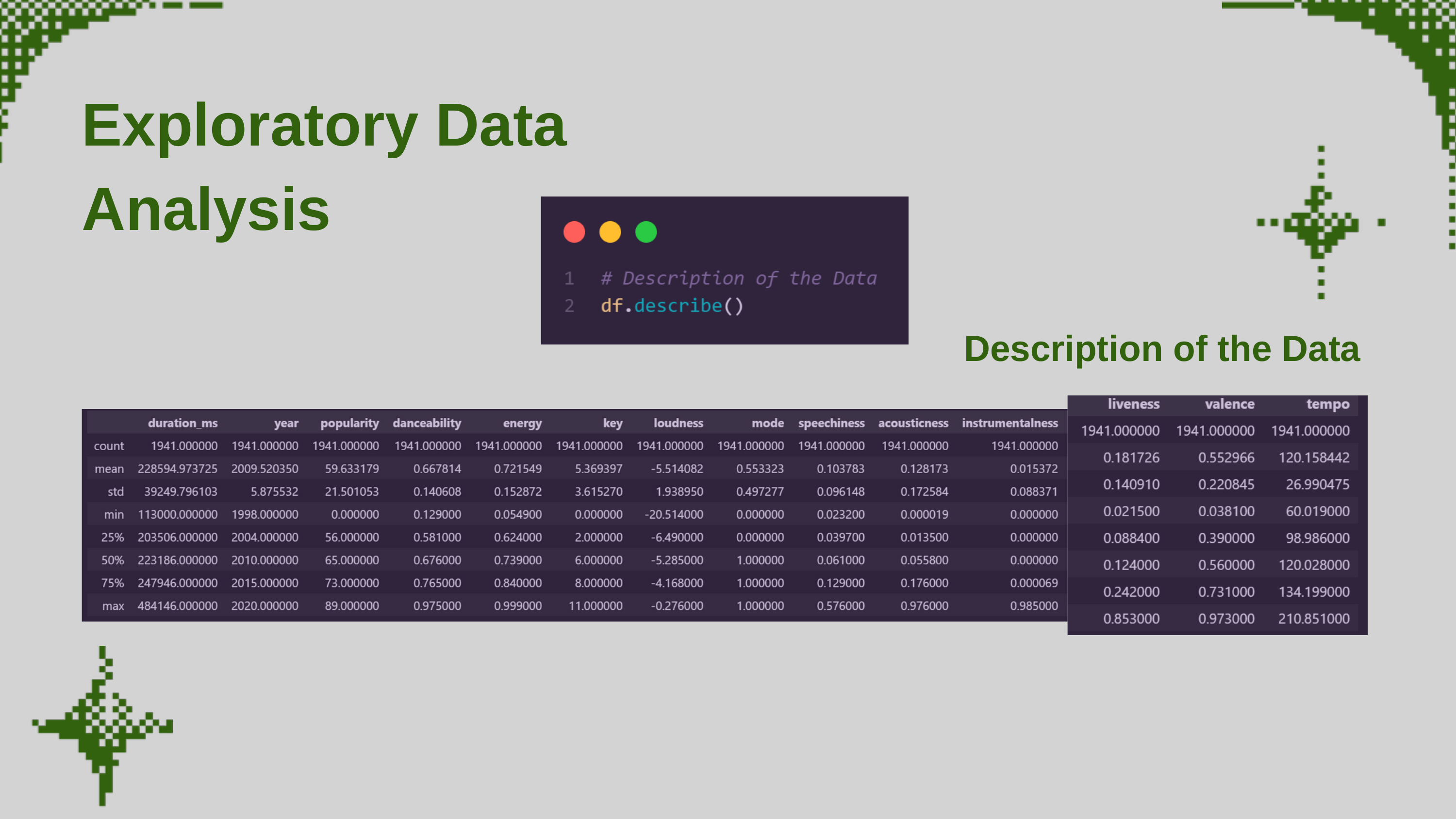

Exploratory Data Analysis

Description of the Data